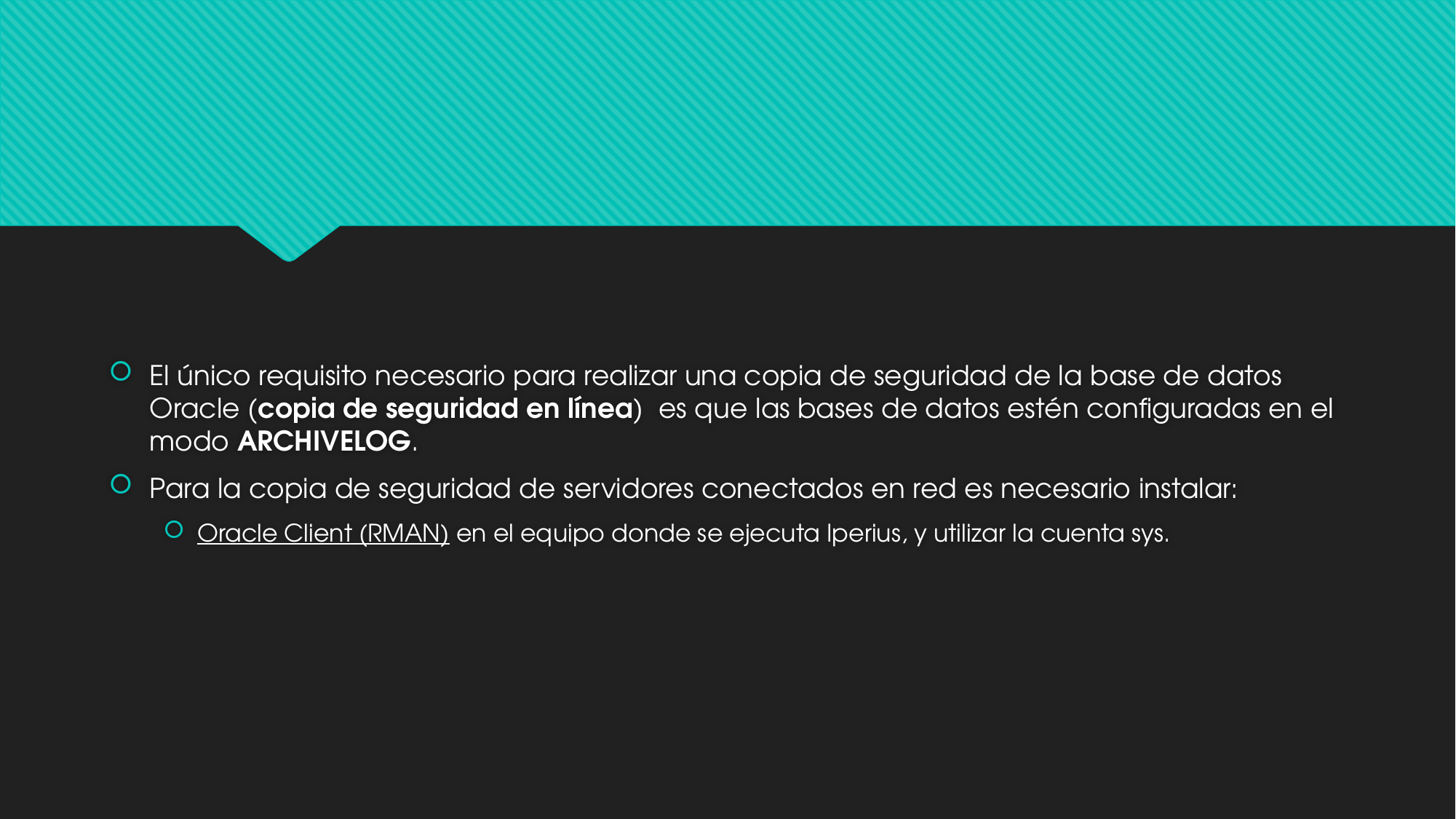

#
El único requisito necesario para realizar una copia de seguridad de la base de datos Oracle (copia de seguridad en línea)  es que las bases de datos estén configuradas en el modo ARCHIVELOG.
Para la copia de seguridad de servidores conectados en red es necesario instalar:
Oracle Client (RMAN) en el equipo donde se ejecuta Iperius, y utilizar la cuenta sys.